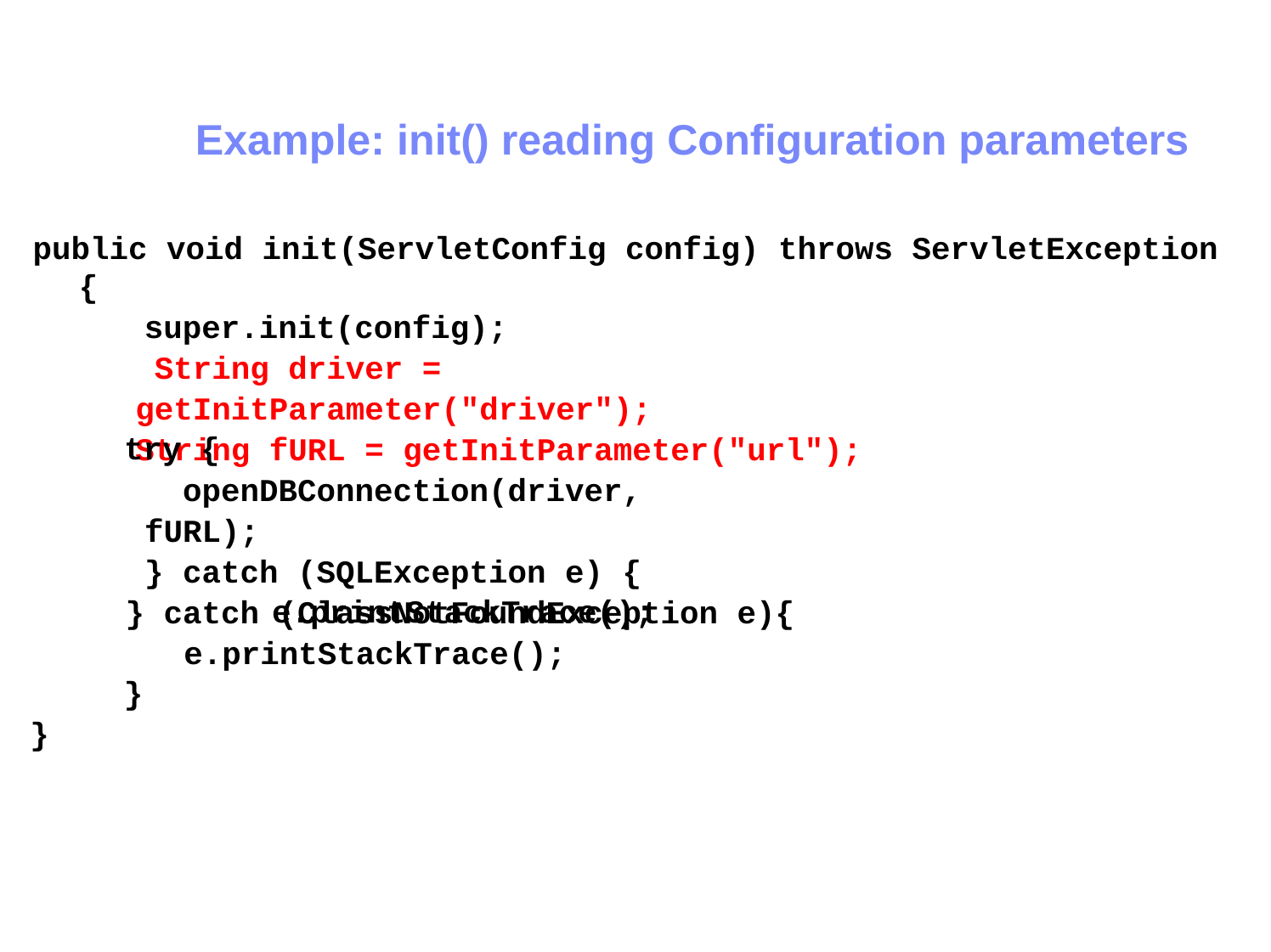

Antrix Consultancy Services

Example: init() reading Configuration parameters

public void init(ServletConfig config) throws ServletException
	{

super.init(config);

String driver = getInitParameter("driver");
String fURL = getInitParameter("url");

try {

openDBConnection(driver, fURL);
} catch (SQLException e) {
	e.printStackTrace();

} catch (ClassNotFoundException e){
	e.printStackTrace();

}

}

Madhusudhanan.P.K.